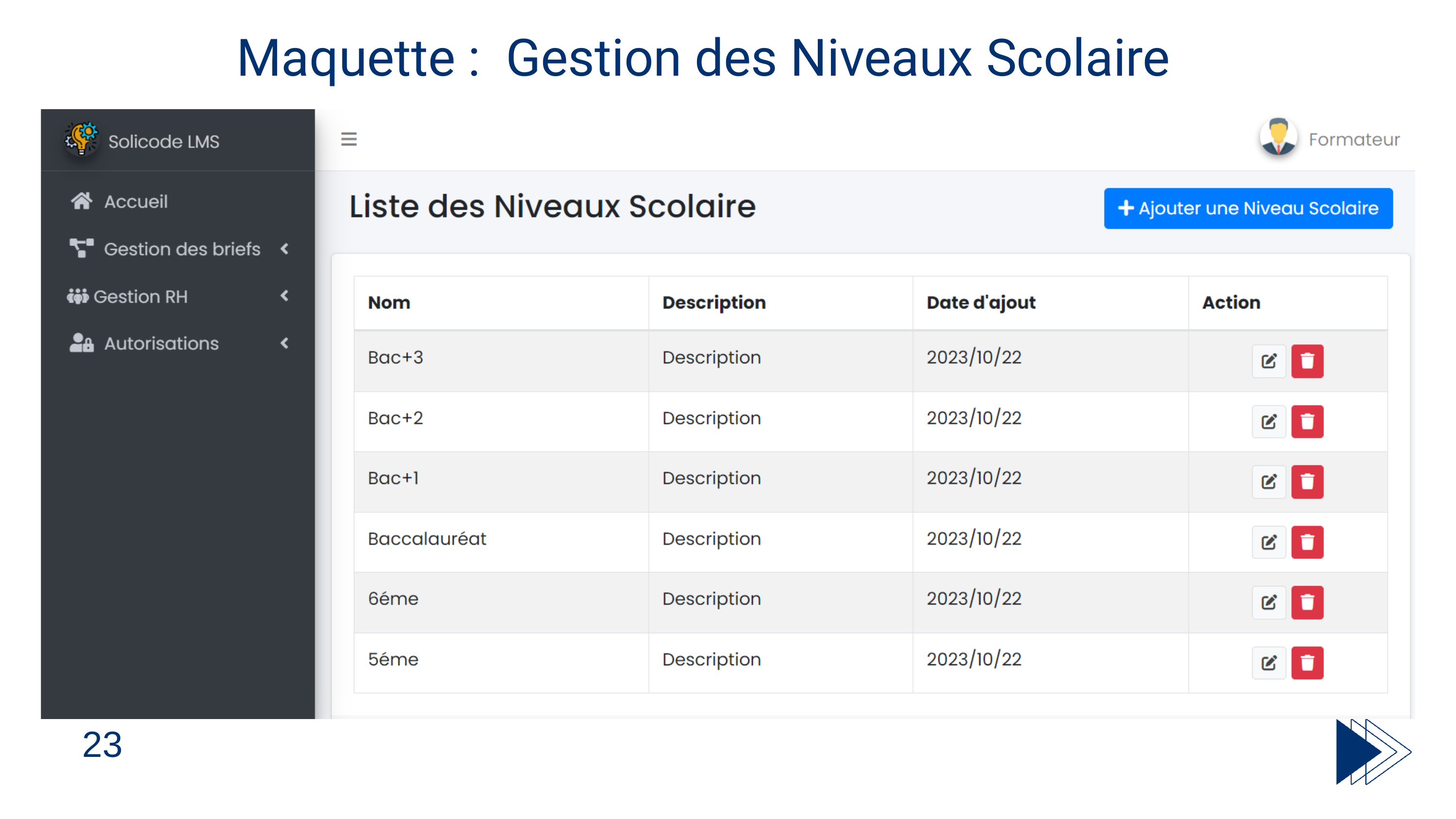

Maquette :  Gestion des Niveaux Scolaire

23